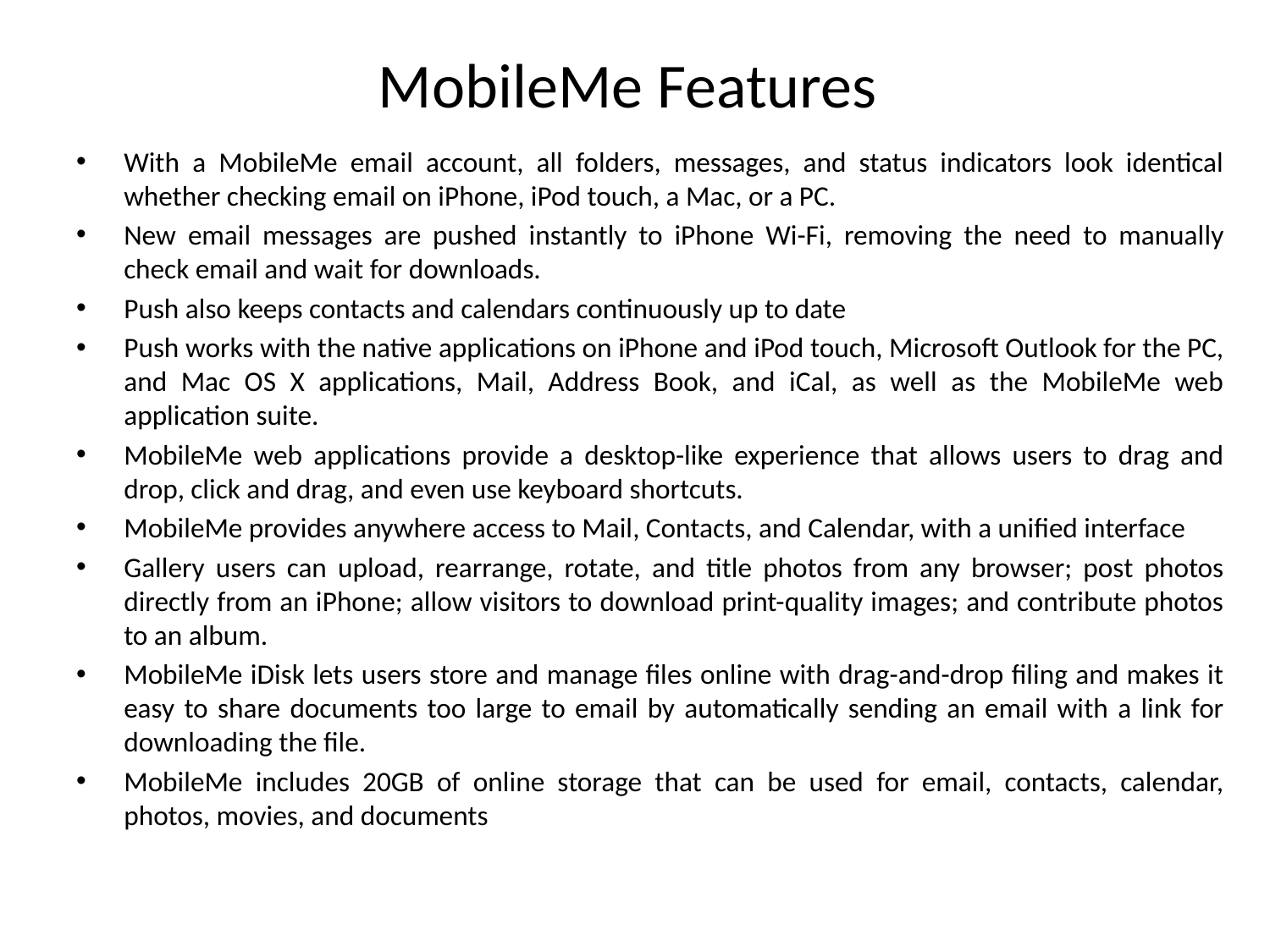

# MobileMe Features
With a MobileMe email account, all folders, messages, and status indicators look identical whether checking email on iPhone, iPod touch, a Mac, or a PC.
New email messages are pushed instantly to iPhone Wi-Fi, removing the need to manually check email and wait for downloads.
Push also keeps contacts and calendars continuously up to date
Push works with the native applications on iPhone and iPod touch, Microsoft Outlook for the PC, and Mac OS X applications, Mail, Address Book, and iCal, as well as the MobileMe web application suite.
MobileMe web applications provide a desktop-like experience that allows users to drag and drop, click and drag, and even use keyboard shortcuts.
MobileMe provides anywhere access to Mail, Contacts, and Calendar, with a unified interface
Gallery users can upload, rearrange, rotate, and title photos from any browser; post photos directly from an iPhone; allow visitors to download print-quality images; and contribute photos to an album.
MobileMe iDisk lets users store and manage files online with drag-and-drop filing and makes it easy to share documents too large to email by automatically sending an email with a link for downloading the file.
MobileMe includes 20GB of online storage that can be used for email, contacts, calendar, photos, movies, and documents